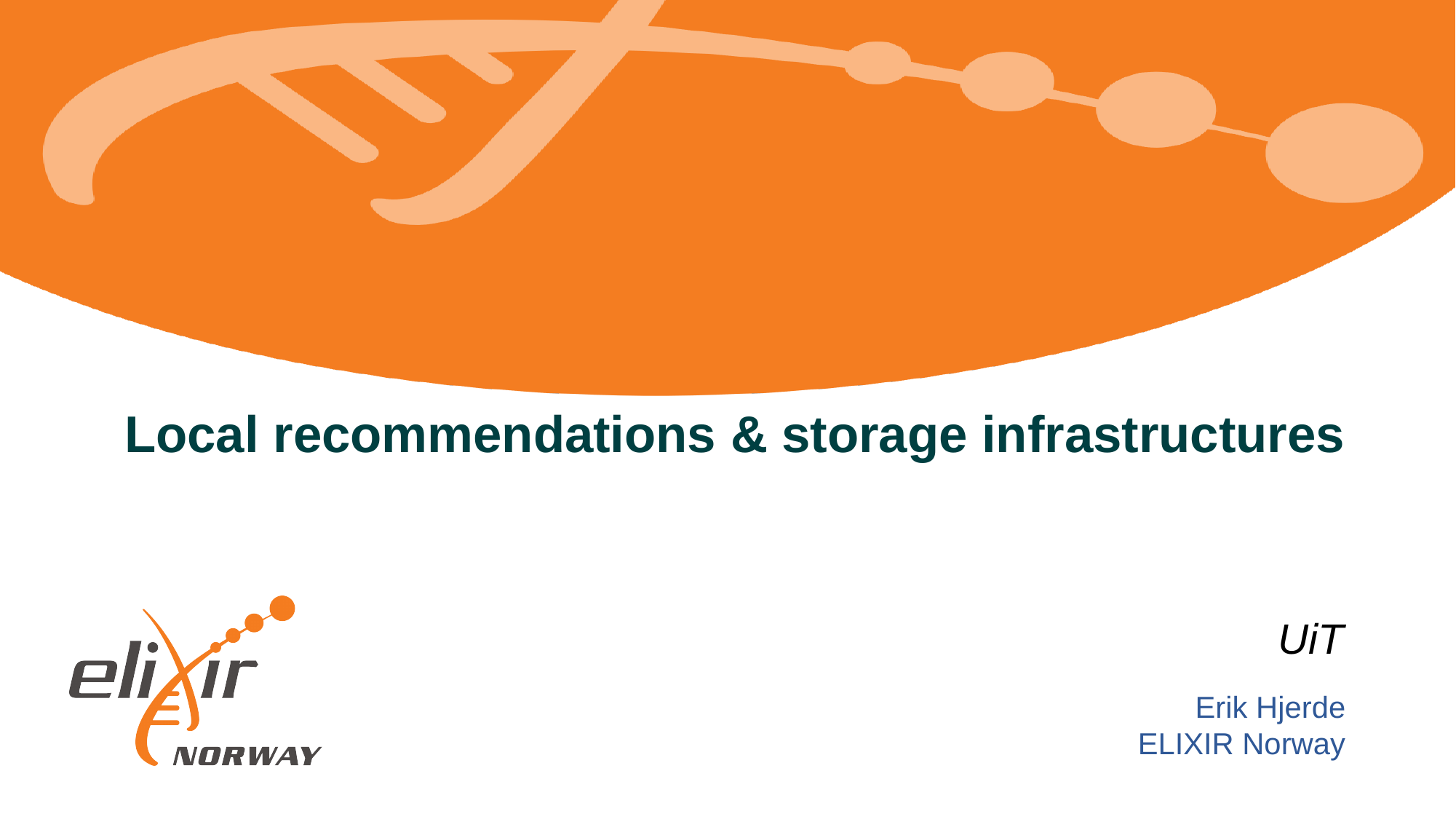

# Local recommendations & storage infrastructures
UiT
Erik Hjerde
ELIXIR Norway